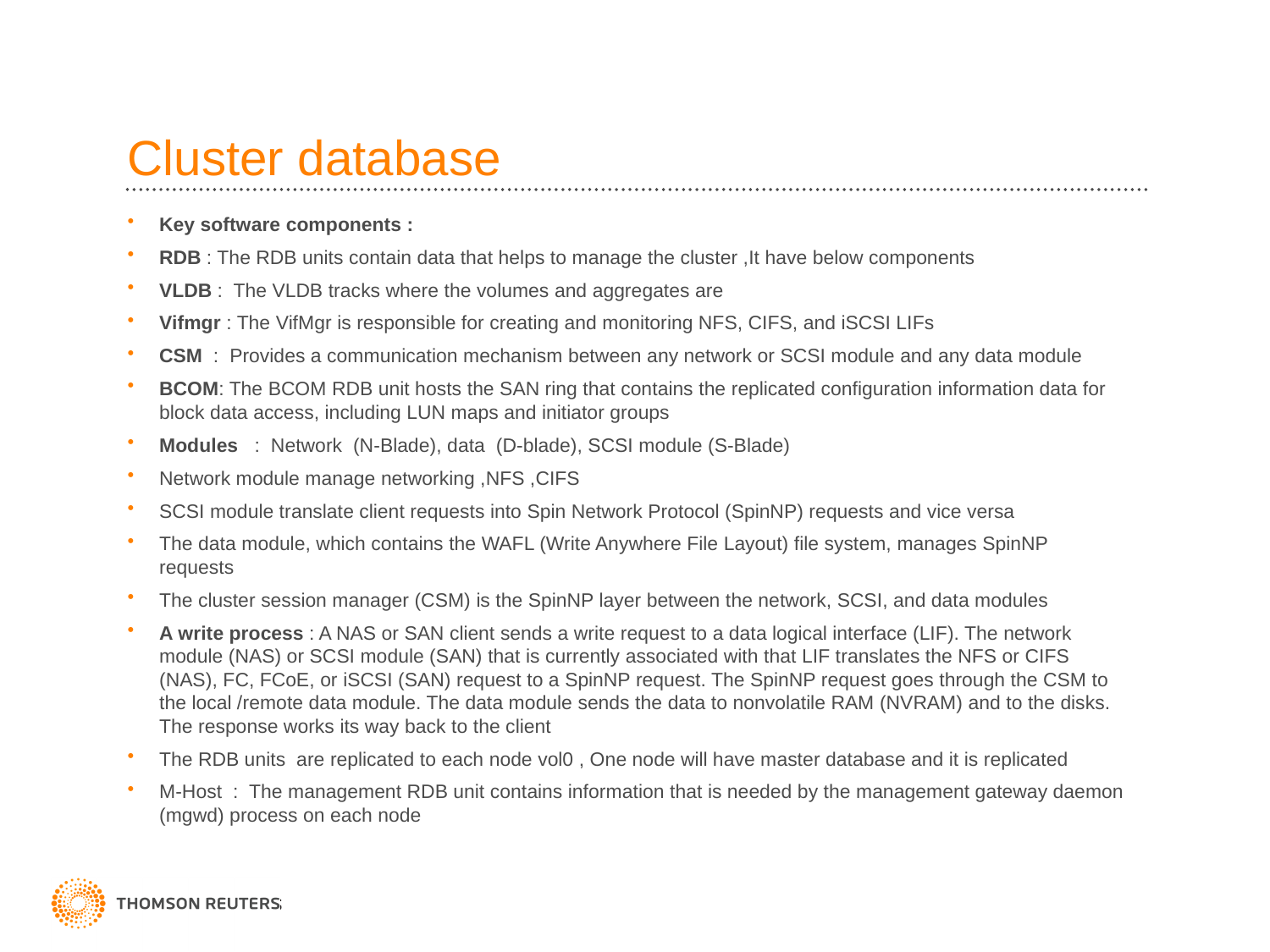

# Cluster database
Key software components :
RDB : The RDB units contain data that helps to manage the cluster ,It have below components
VLDB :  The VLDB tracks where the volumes and aggregates are
Vifmgr : The VifMgr is responsible for creating and monitoring NFS, CIFS, and iSCSI LIFs
CSM  :  Provides a communication mechanism between any network or SCSI module and any data module
BCOM: The BCOM RDB unit hosts the SAN ring that contains the replicated configuration information data for block data access, including LUN maps and initiator groups
Modules   :  Network  (N-Blade), data  (D-blade), SCSI module (S-Blade)
Network module manage networking ,NFS ,CIFS
SCSI module translate client requests into Spin Network Protocol (SpinNP) requests and vice versa
The data module, which contains the WAFL (Write Anywhere File Layout) file system, manages SpinNP requests
The cluster session manager (CSM) is the SpinNP layer between the network, SCSI, and data modules
A write process : A NAS or SAN client sends a write request to a data logical interface (LIF). The network module (NAS) or SCSI module (SAN) that is currently associated with that LIF translates the NFS or CIFS (NAS), FC, FCoE, or iSCSI (SAN) request to a SpinNP request. The SpinNP request goes through the CSM to the local /remote data module. The data module sends the data to nonvolatile RAM (NVRAM) and to the disks. The response works its way back to the client
The RDB units  are replicated to each node vol0 , One node will have master database and it is replicated
M-Host  :  The management RDB unit contains information that is needed by the management gateway daemon (mgwd) process on each node